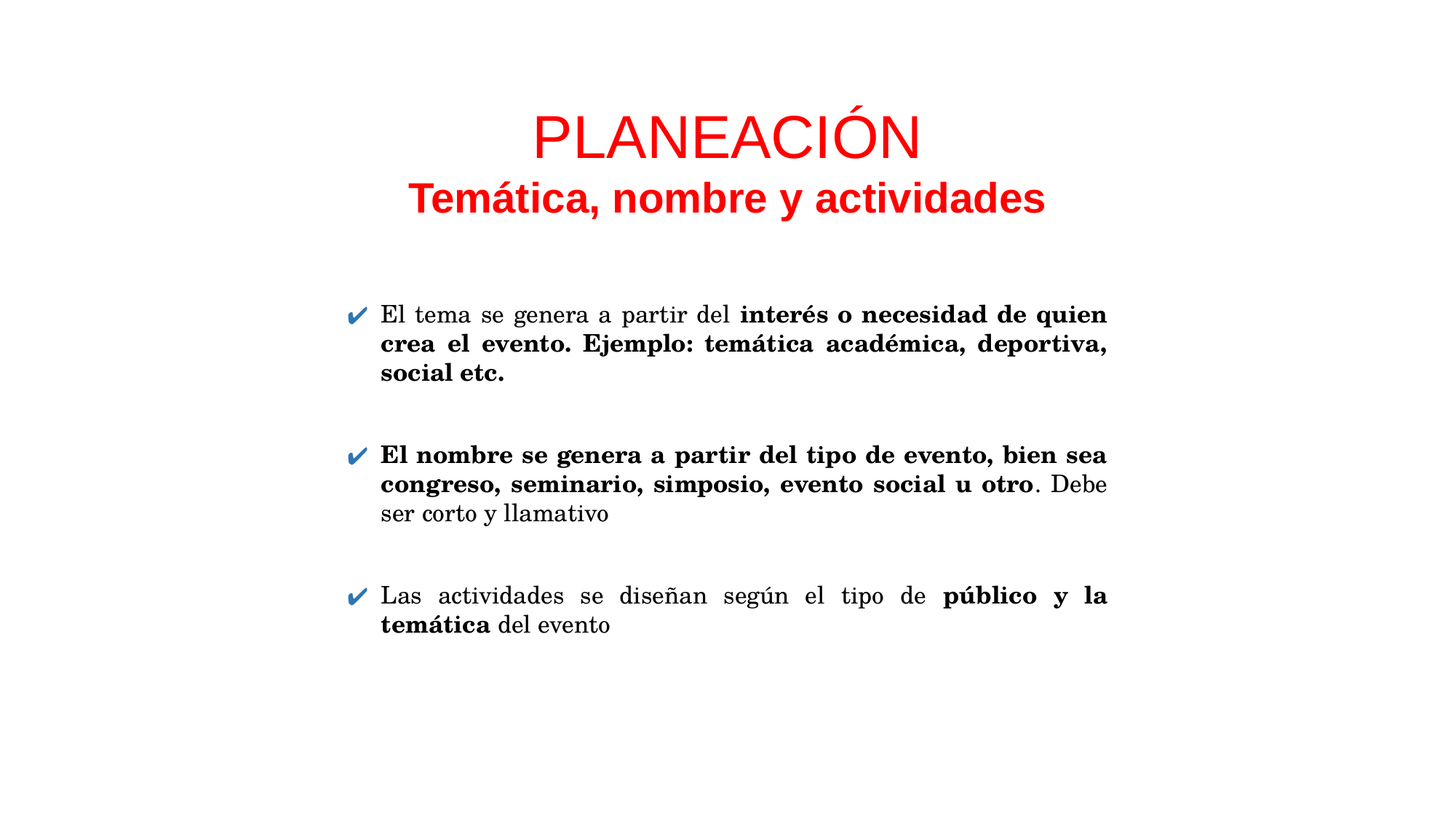

PLANEACIÓN
Temática, nombre y actividades
El tema se genera a partir del interés o necesidad de quien crea el evento. Ejemplo: temática académica, deportiva, social etc.

El nombre se genera a partir del tipo de evento, bien sea congreso, seminario, simposio, evento social u otro. Debe ser corto y llamativo

Las actividades se diseñan según el tipo de público y la temática del evento